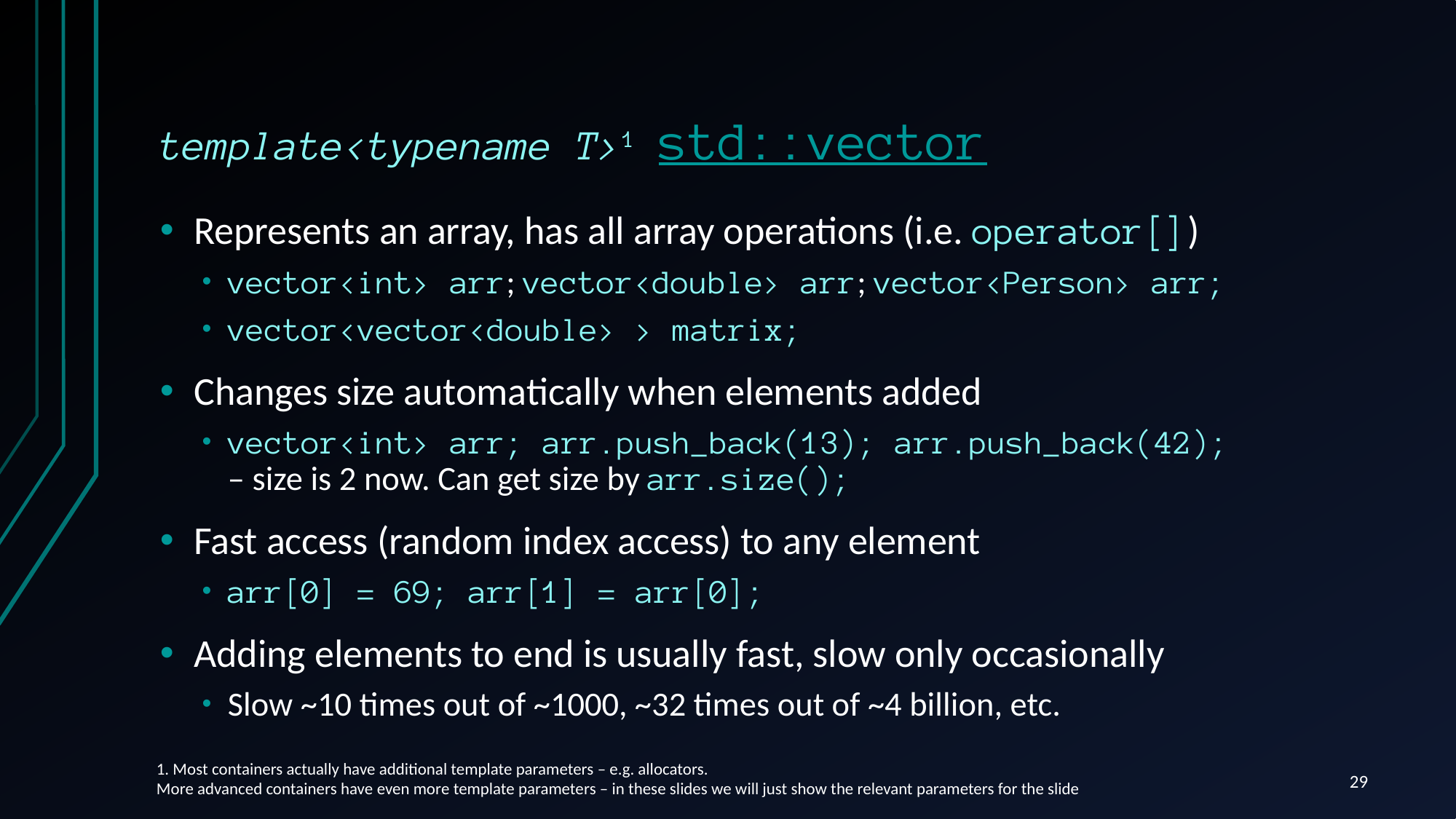

# template<typename T>1 std::vector
Represents an array, has all array operations (i.e. operator[])
vector<int> arr; vector<double> arr; vector<Person> arr;
vector<vector<double> > matrix;
Changes size automatically when elements added
vector<int> arr; arr.push_back(13); arr.push_back(42);
– size is 2 now. Can get size by arr.size();
Fast access (random index access) to any element
arr[0] = 69; arr[1] = arr[0];
Adding elements to end is usually fast, slow only occasionally
Slow ~10 times out of ~1000, ~32 times out of ~4 billion, etc.
1. Most containers actually have additional template parameters – e.g. allocators.
More advanced containers have even more template parameters – in these slides we will just show the relevant parameters for the slide
29